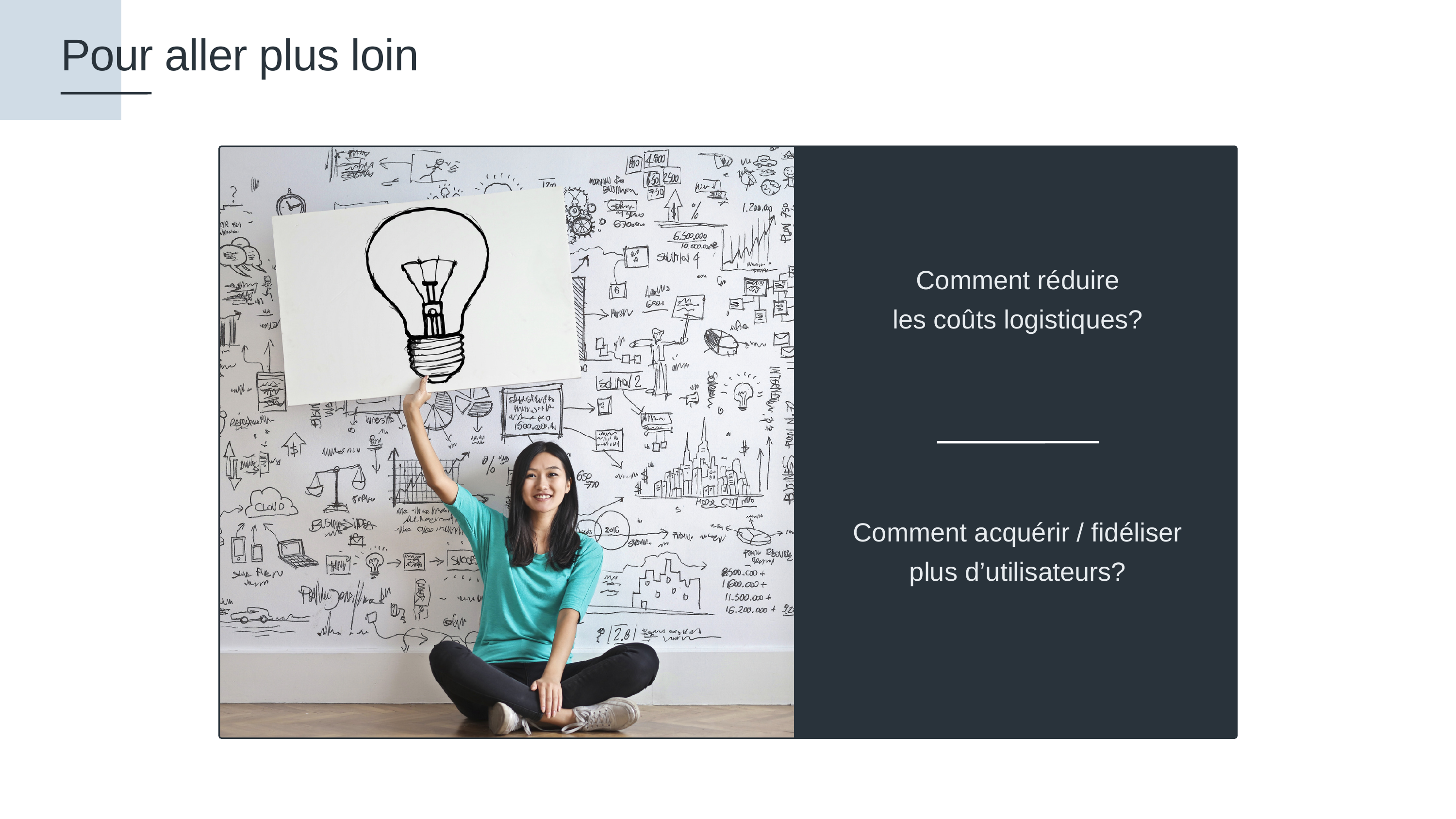

Pour aller plus loin

Comment réduire
les coûts logistiques?

Comment acquérir / fidéliser
plus d’utilisateurs?